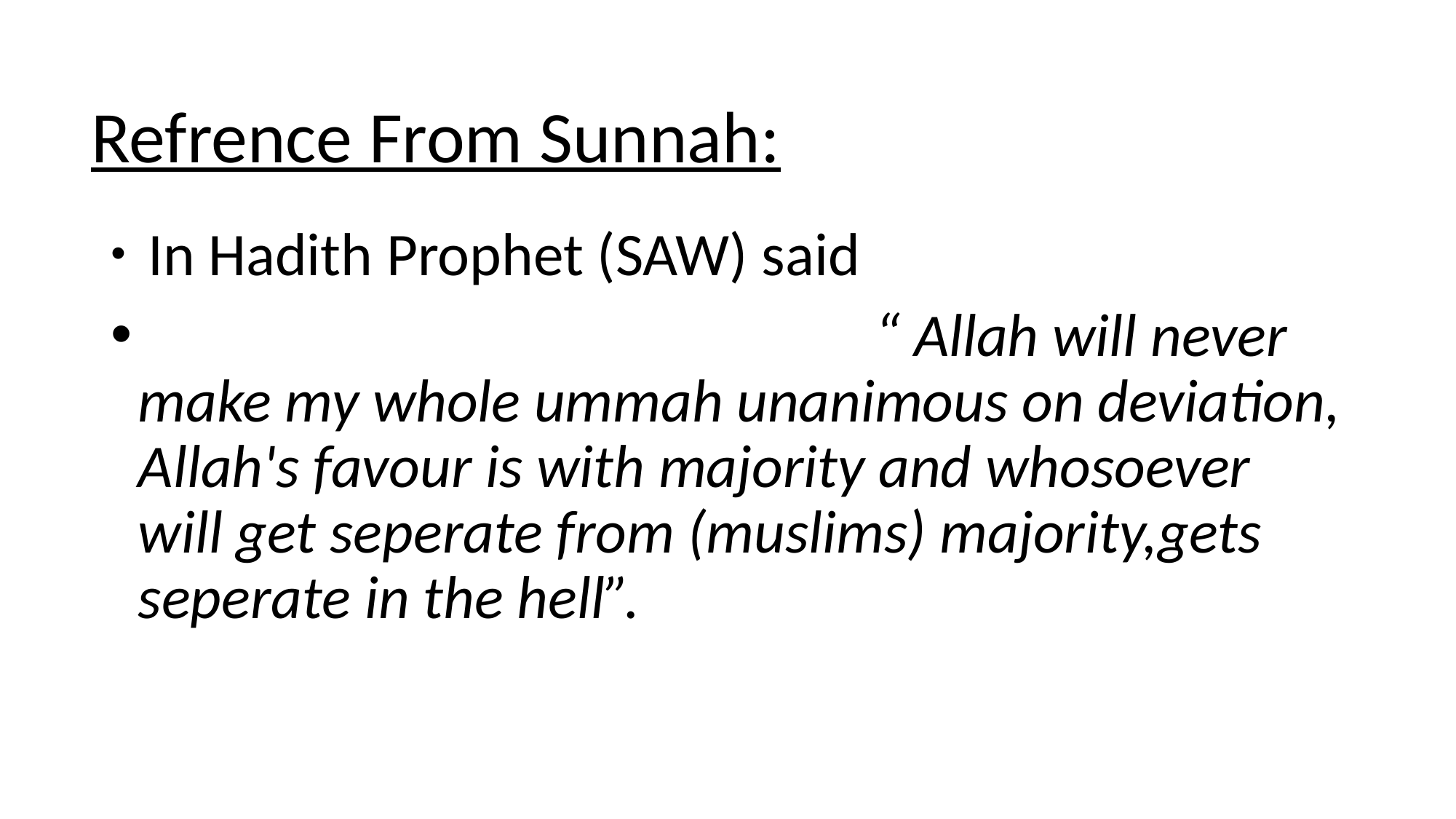

# Refrence From Sunnah:
 In Hadith Prophet (SAW) said
                                                      “ Allah will never make my whole ummah unanimous on deviation, Allah's favour is with majority and whosoever will get seperate from (muslims) majority,gets seperate in the hell”.